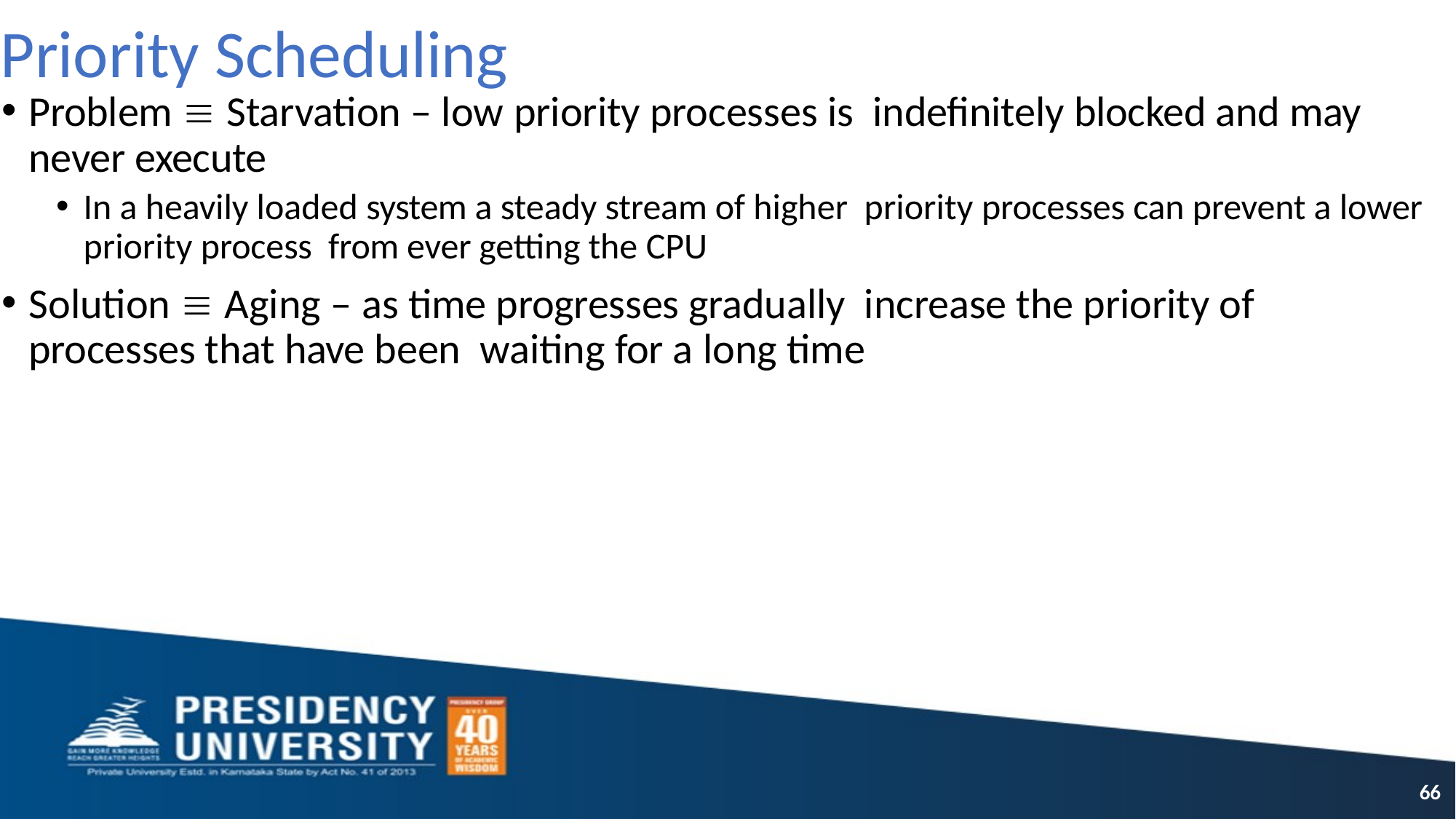

# Priority Scheduling
Problem ≡ Starvation – low priority processes is  indefinitely blocked and may never execute
In a heavily loaded system a steady stream of higher  priority processes can prevent a lower priority process  from ever getting the CPU
Solution ≡ Aging – as time progresses gradually  increase the priority of processes that have been  waiting for a long time
66